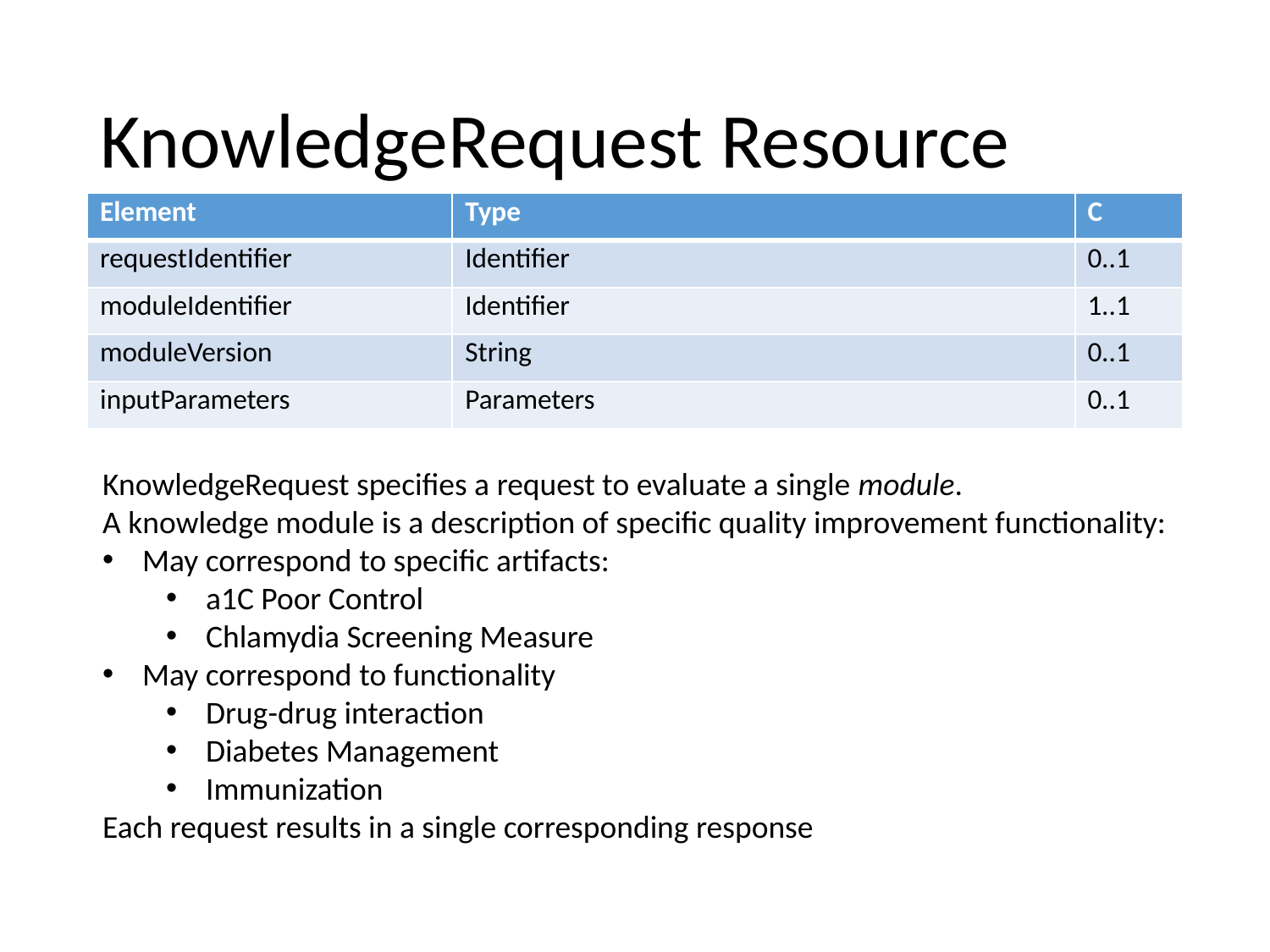

# KnowledgeRequest Resource
| Element | Type | C |
| --- | --- | --- |
| requestIdentifier | Identifier | 0..1 |
| moduleIdentifier | Identifier | 1..1 |
| moduleVersion | String | 0..1 |
| inputParameters | Parameters | 0..1 |
KnowledgeRequest specifies a request to evaluate a single module.
A knowledge module is a description of specific quality improvement functionality:
May correspond to specific artifacts:
a1C Poor Control
Chlamydia Screening Measure
May correspond to functionality
Drug-drug interaction
Diabetes Management
Immunization
Each request results in a single corresponding response